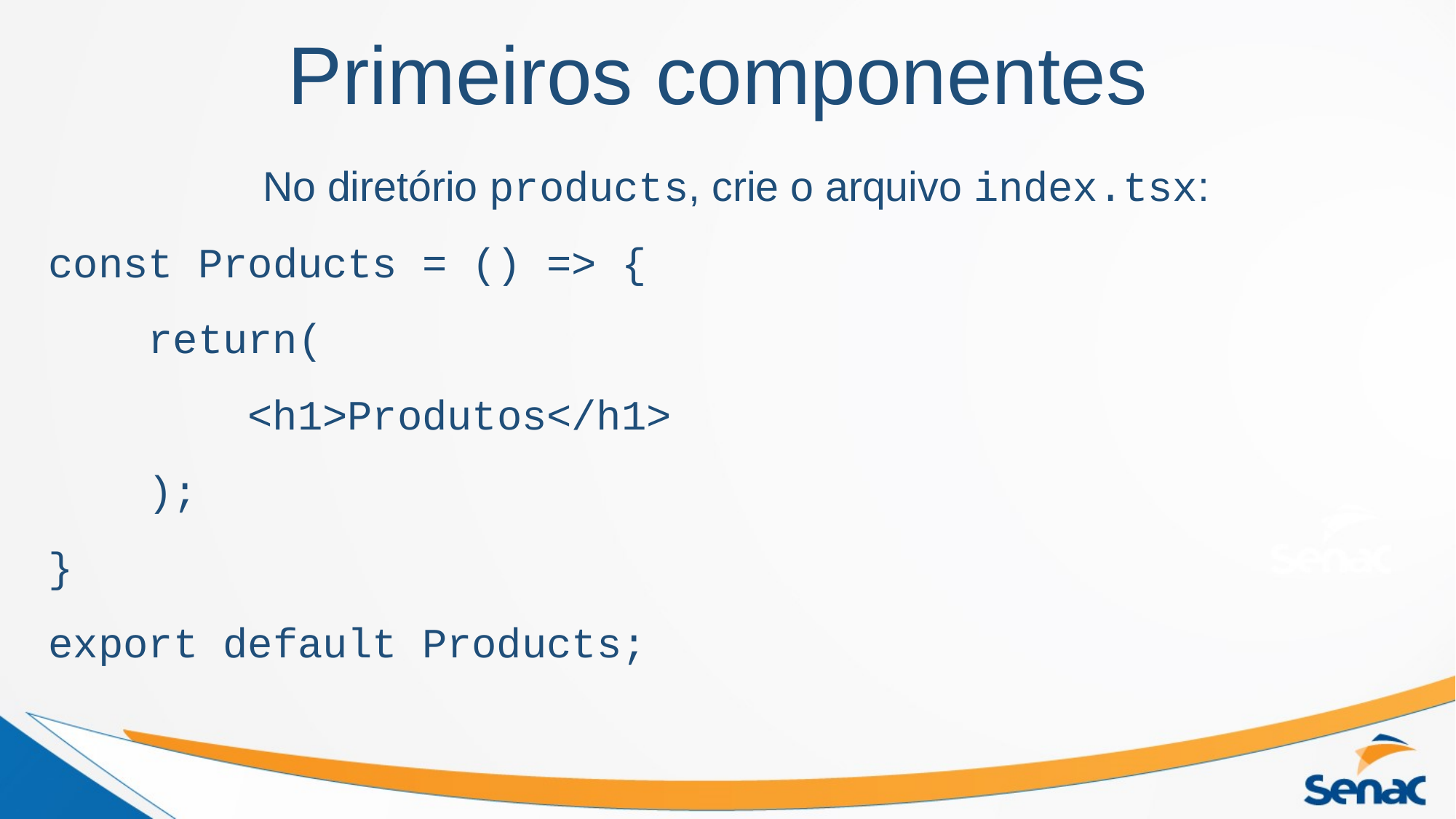

Primeiros componentes
No diretório products, crie o arquivo index.tsx:
const Products = () => {
    return(
        <h1>Produtos</h1>
    );
}
export default Products;